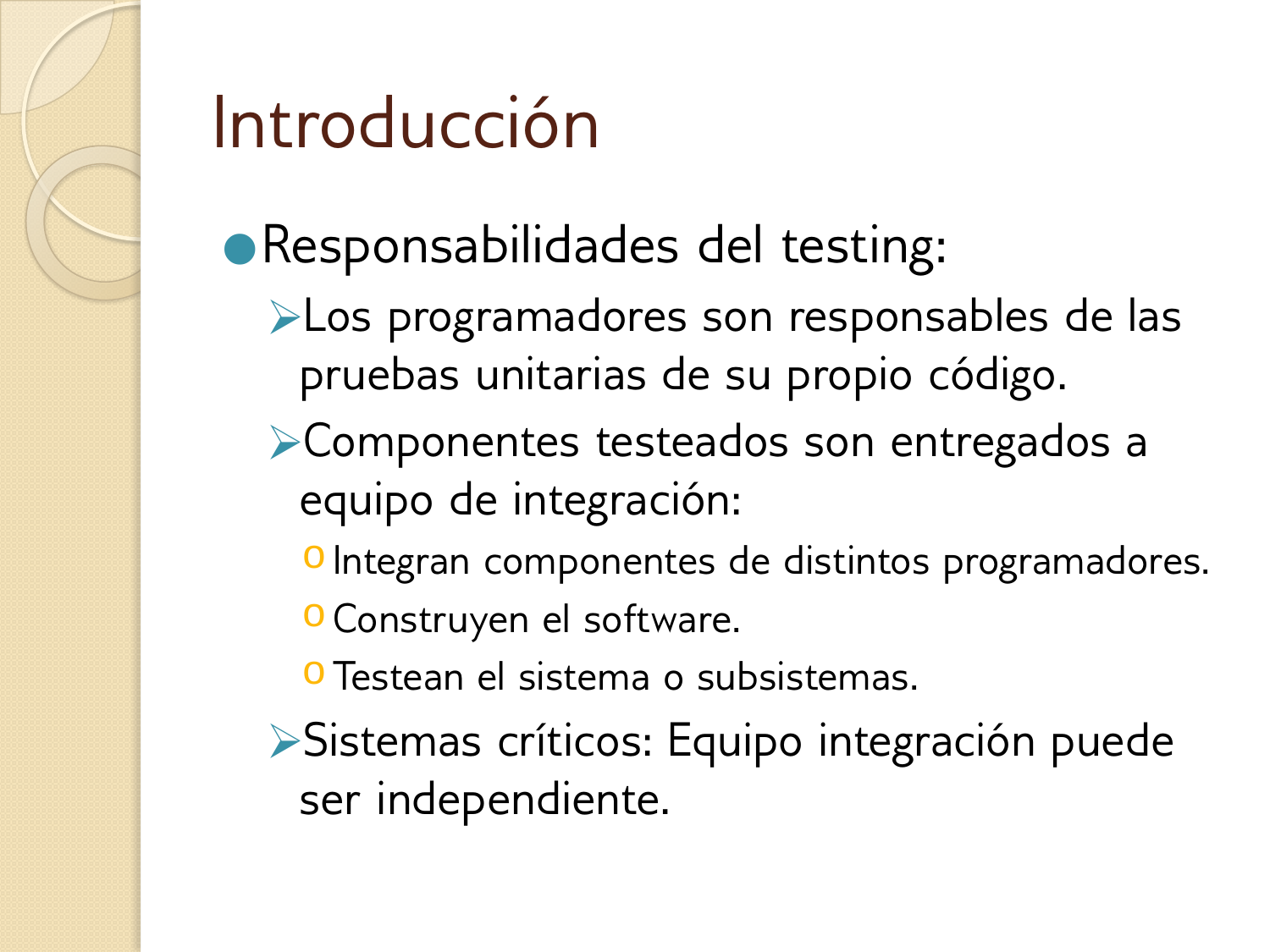

# Introducción
Responsabilidades del testing:
Los programadores son responsables de las pruebas unitarias de su propio código.
Componentes testeados son entregados a equipo de integración:
Integran componentes de distintos programadores.
Construyen el software.
Testean el sistema o subsistemas.
Sistemas críticos: Equipo integración puede ser independiente.